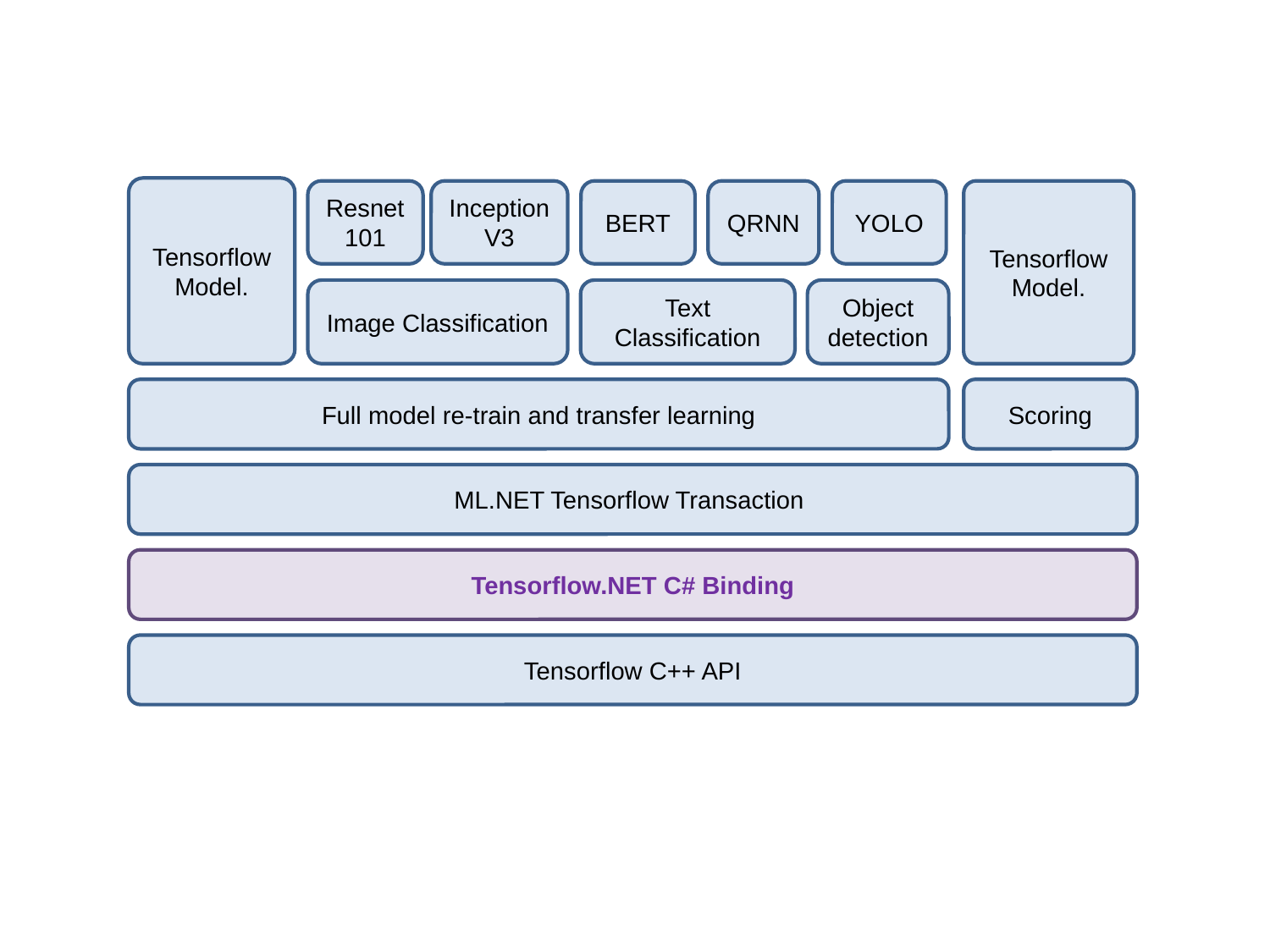

Tensorflow
Model.
Resnet
101
Inception
V3
BERT
QRNN
YOLO
Tensorflow
Model.
Image Classification
Text Classification
Object
detection
Full model re-train and transfer learning
Scoring
ML.NET Tensorflow Transaction
Tensorflow.NET C# Binding
Tensorflow C++ API